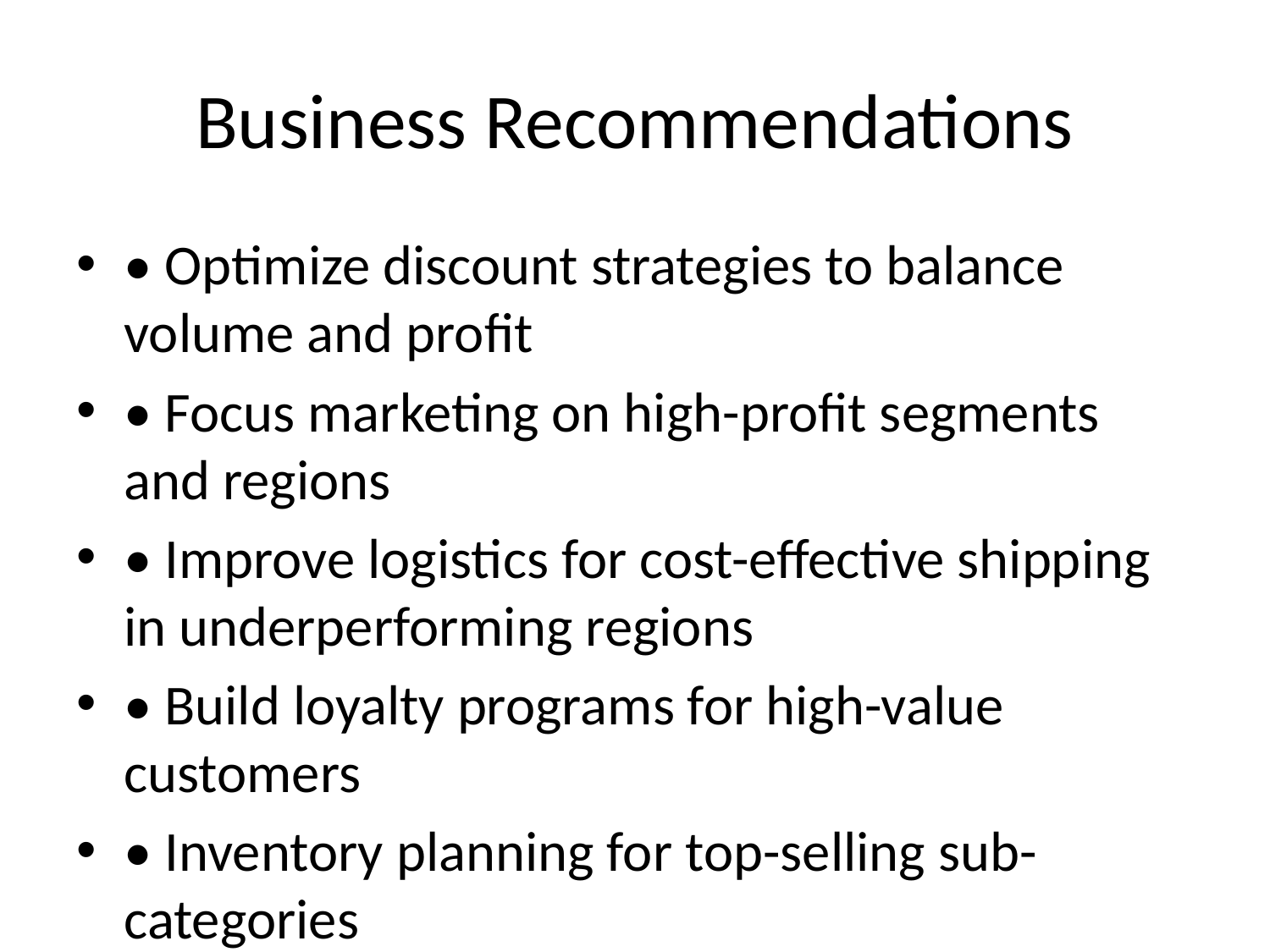

# Business Recommendations
• Optimize discount strategies to balance volume and profit
• Focus marketing on high-profit segments and regions
• Improve logistics for cost-effective shipping in underperforming regions
• Build loyalty programs for high-value customers
• Inventory planning for top-selling sub-categories